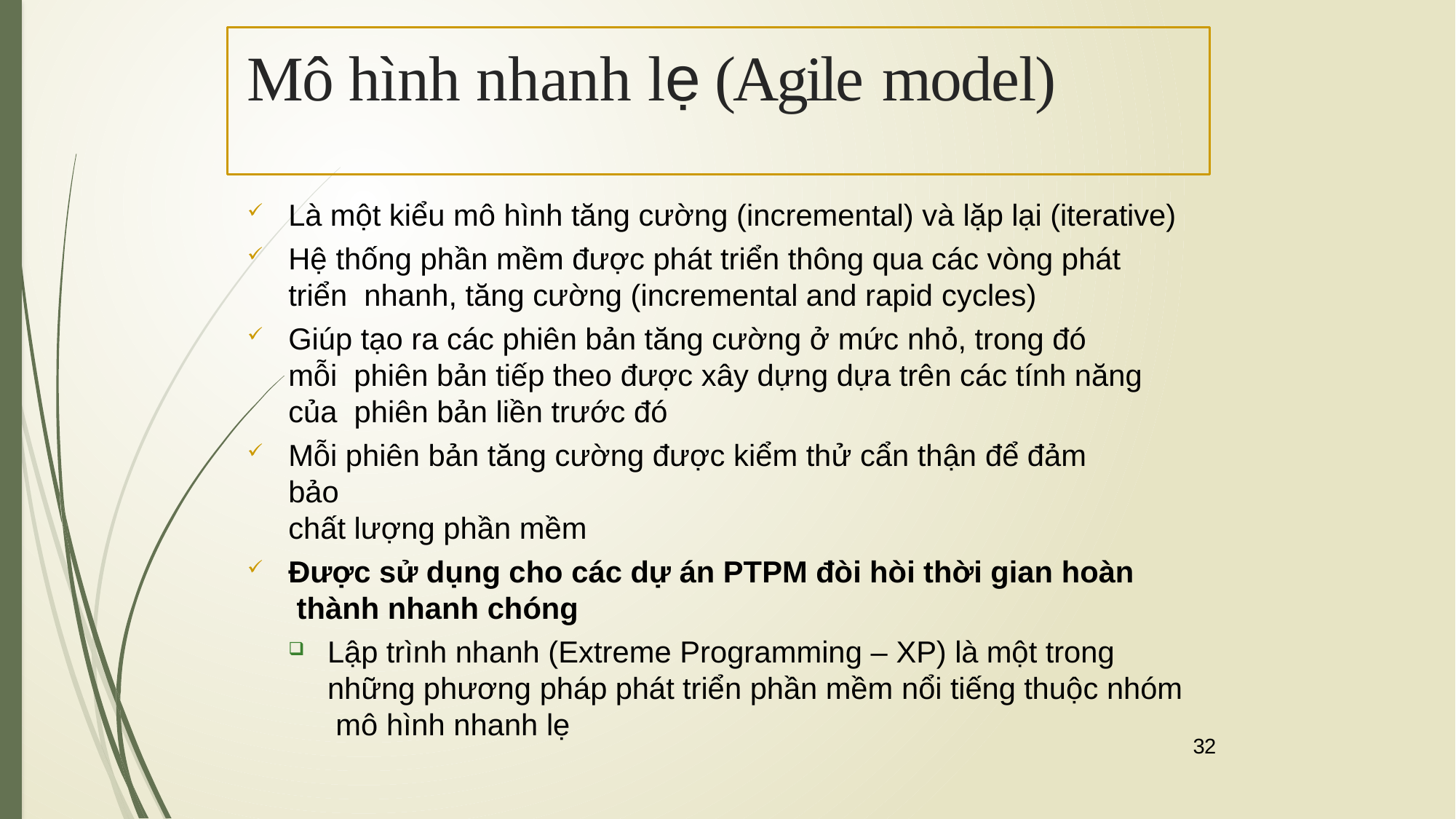

# Mô hình nhanh lẹ (Agile model)
Là một kiểu mô hình tăng cường (incremental) và lặp lại (iterative)
Hệ thống phần mềm được phát triển thông qua các vòng phát triển  nhanh, tăng cường (incremental and rapid cycles)
Giúp tạo ra các phiên bản tăng cường ở mức nhỏ, trong đó mỗi  phiên bản tiếp theo được xây dựng dựa trên các tính năng của  phiên bản liền trước đó
Mỗi phiên bản tăng cường được kiểm thử cẩn thận để đảm bảo
chất lượng phần mềm
Được sử dụng cho các dự án PTPM đòi hòi thời gian hoàn  thành nhanh chóng
Lập trình nhanh (Extreme Programming – XP) là một trong  những phương pháp phát triển phần mềm nổi tiếng thuộc nhóm  mô hình nhanh lẹ
32